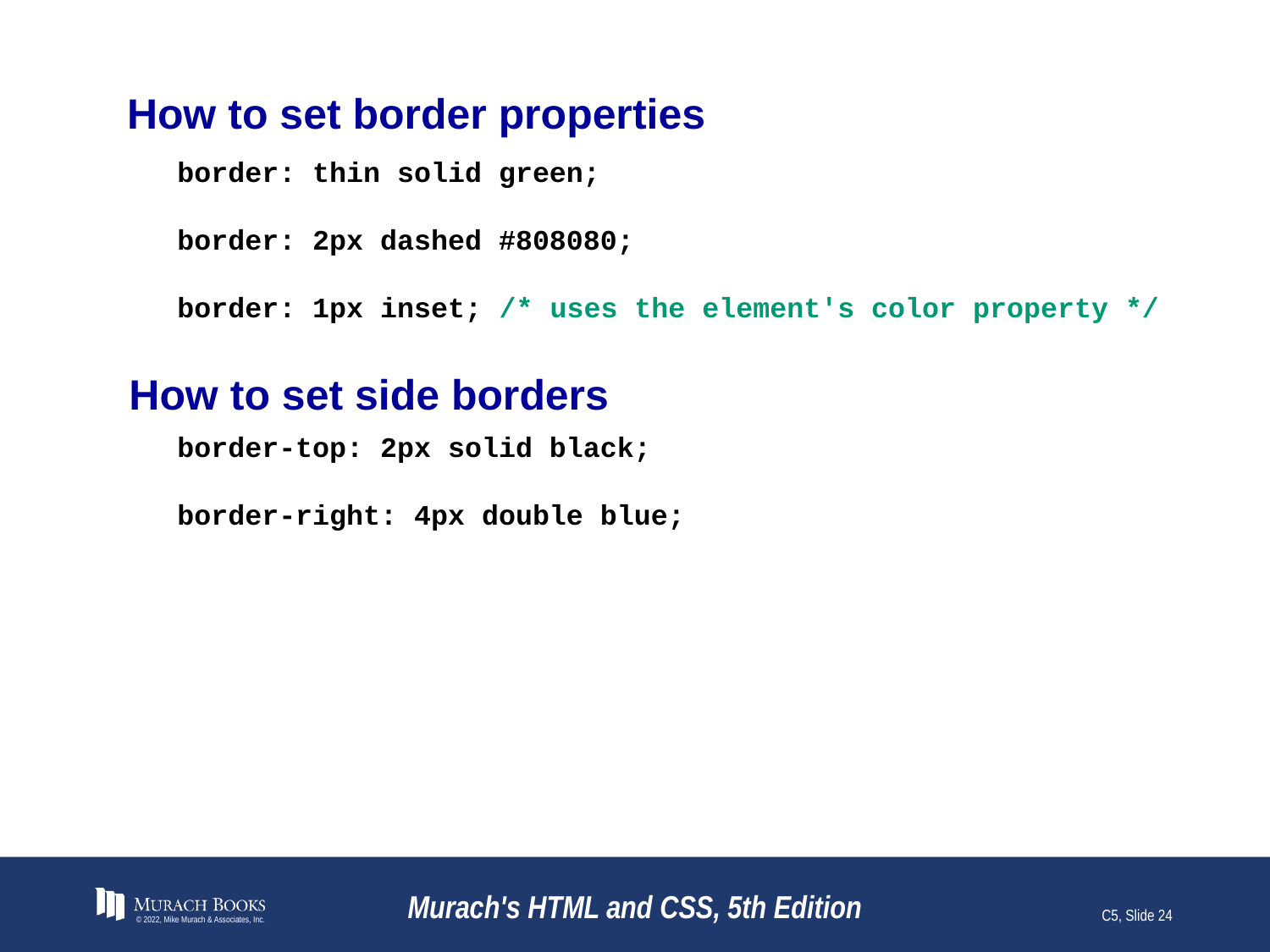

# How to set border properties
border: thin solid green;

border: 2px dashed #808080;

border: 1px inset; /* uses the element's color property */

How to set side borders
border-top: 2px solid black;

border-right: 4px double blue;

© 2022, Mike Murach & Associates, Inc.
Murach's HTML and CSS, 5th Edition

C5, Slide 24